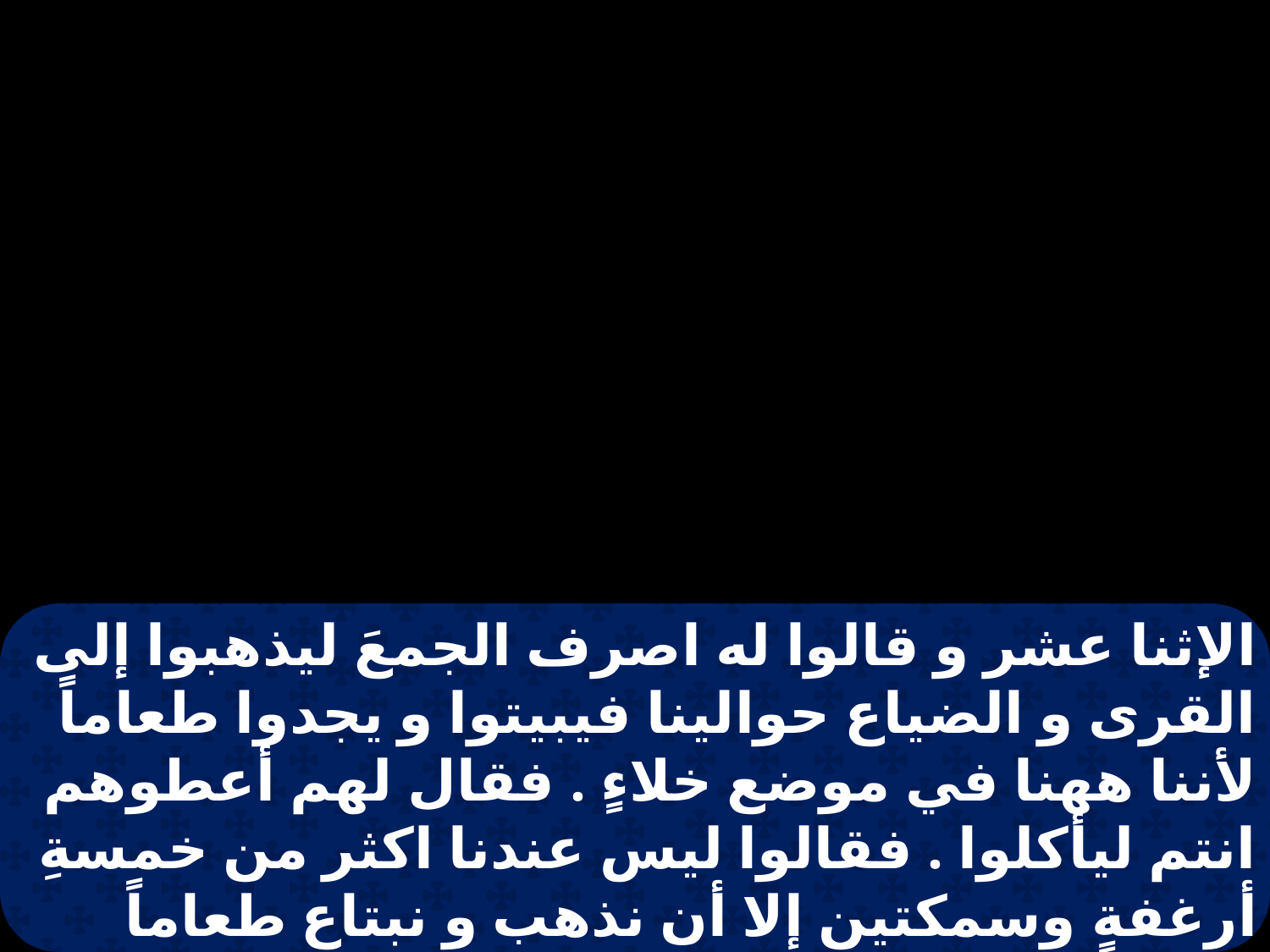

الإثنا عشر و قالوا له اصرف الجمعَ ليذهبوا إلى القرى و الضياع حوالينا فيبيتوا و يجدوا طعاماً لأننا ههنا في موضع خلاءٍ . فقال لهم أعطوهم انتم ليأكلوا . فقالوا ليس عندنا اكثر من خمسةِ أرغفةٍ وسمكتين إلا أن نذهب و نبتاع طعاماً لهذا الشعب